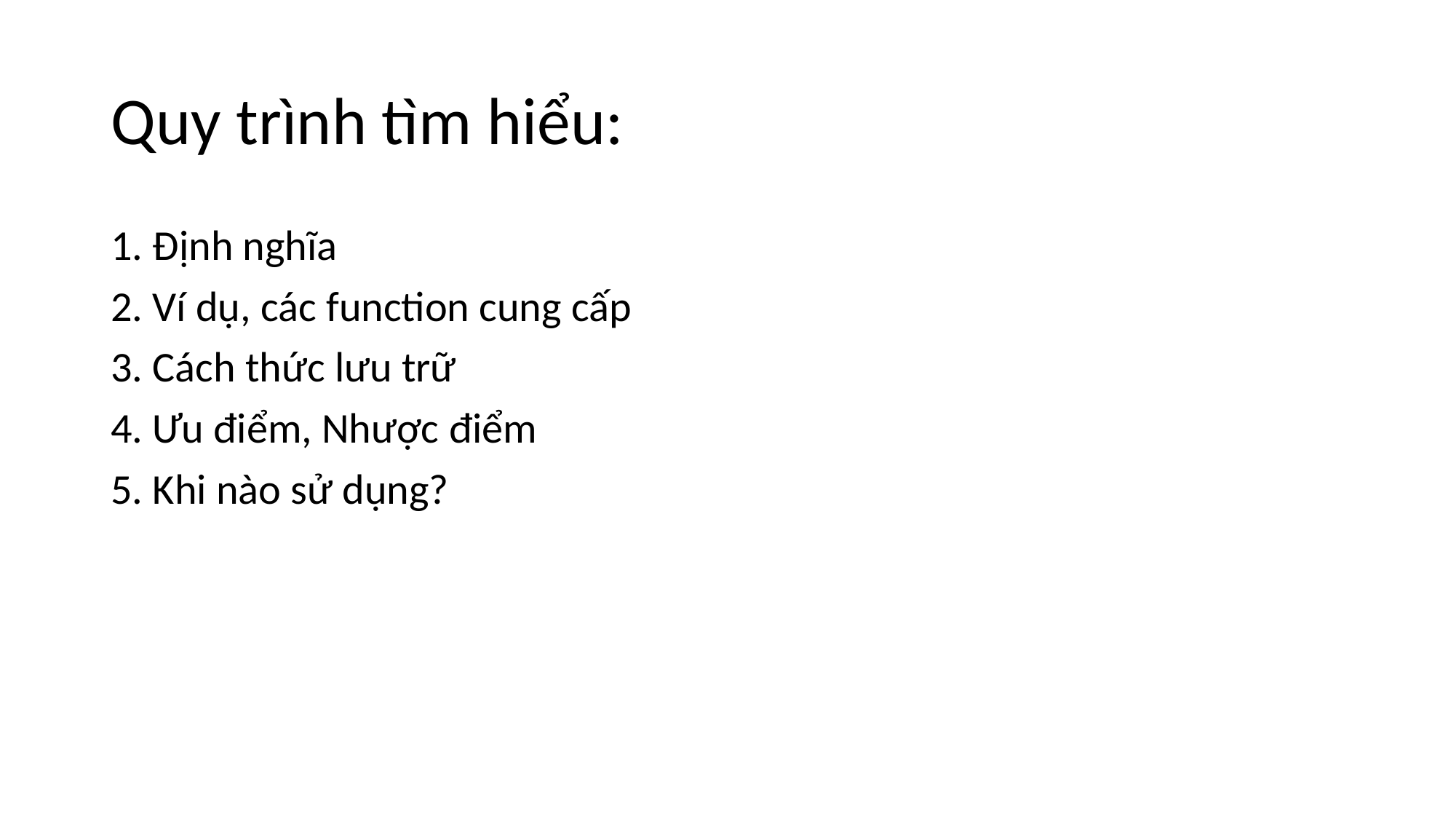

# Quy trình tìm hiểu:
1. Định nghĩa
2. Ví dụ, các function cung cấp
3. Cách thức lưu trữ
4. Ưu điểm, Nhược điểm
5. Khi nào sử dụng?